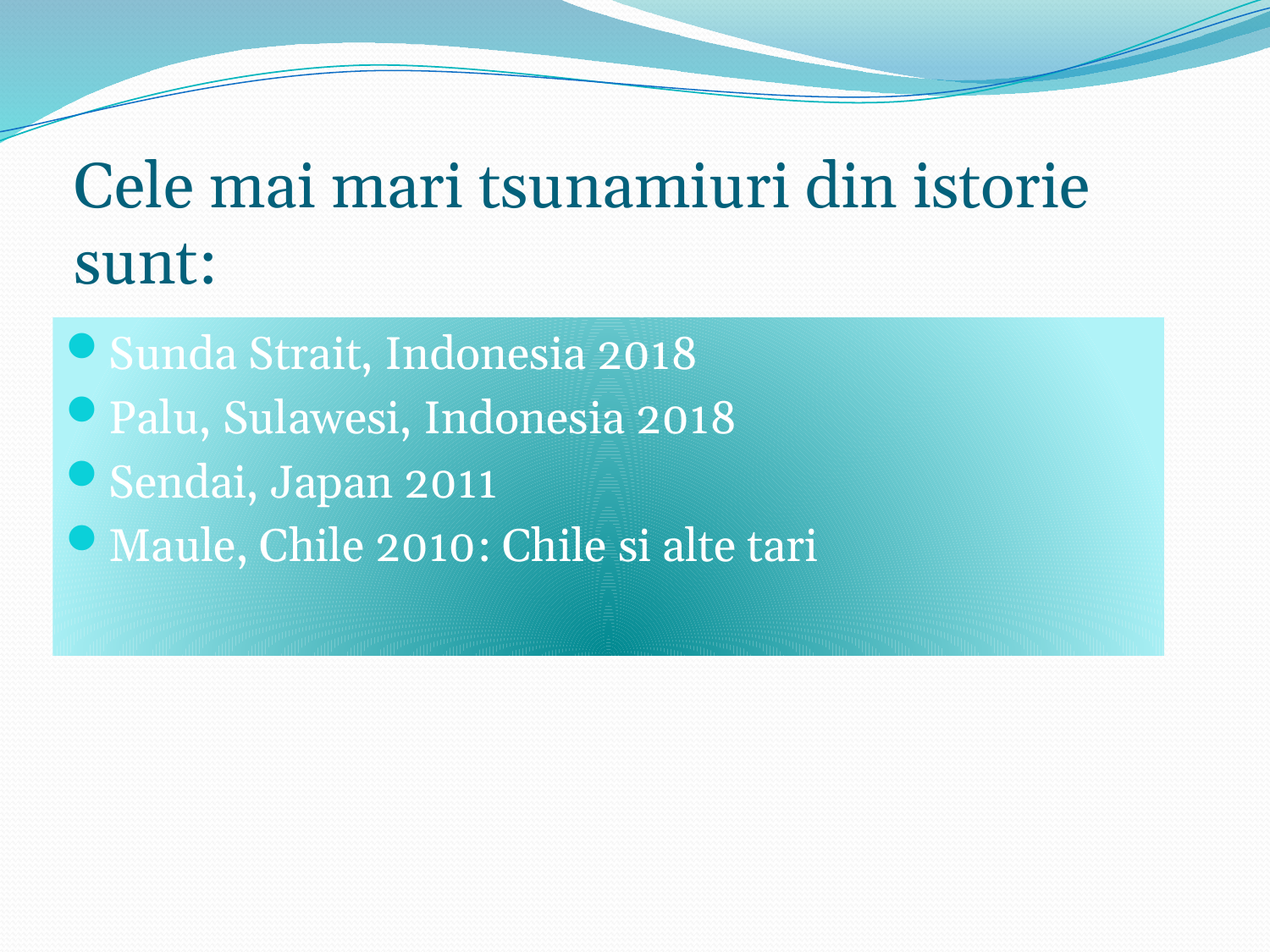

# Cele mai mari tsunamiuri din istorie sunt:
Sunda Strait, Indonesia 2018
Palu, Sulawesi, Indonesia 2018
Sendai, Japan 2011
Maule, Chile 2010: Chile si alte tari